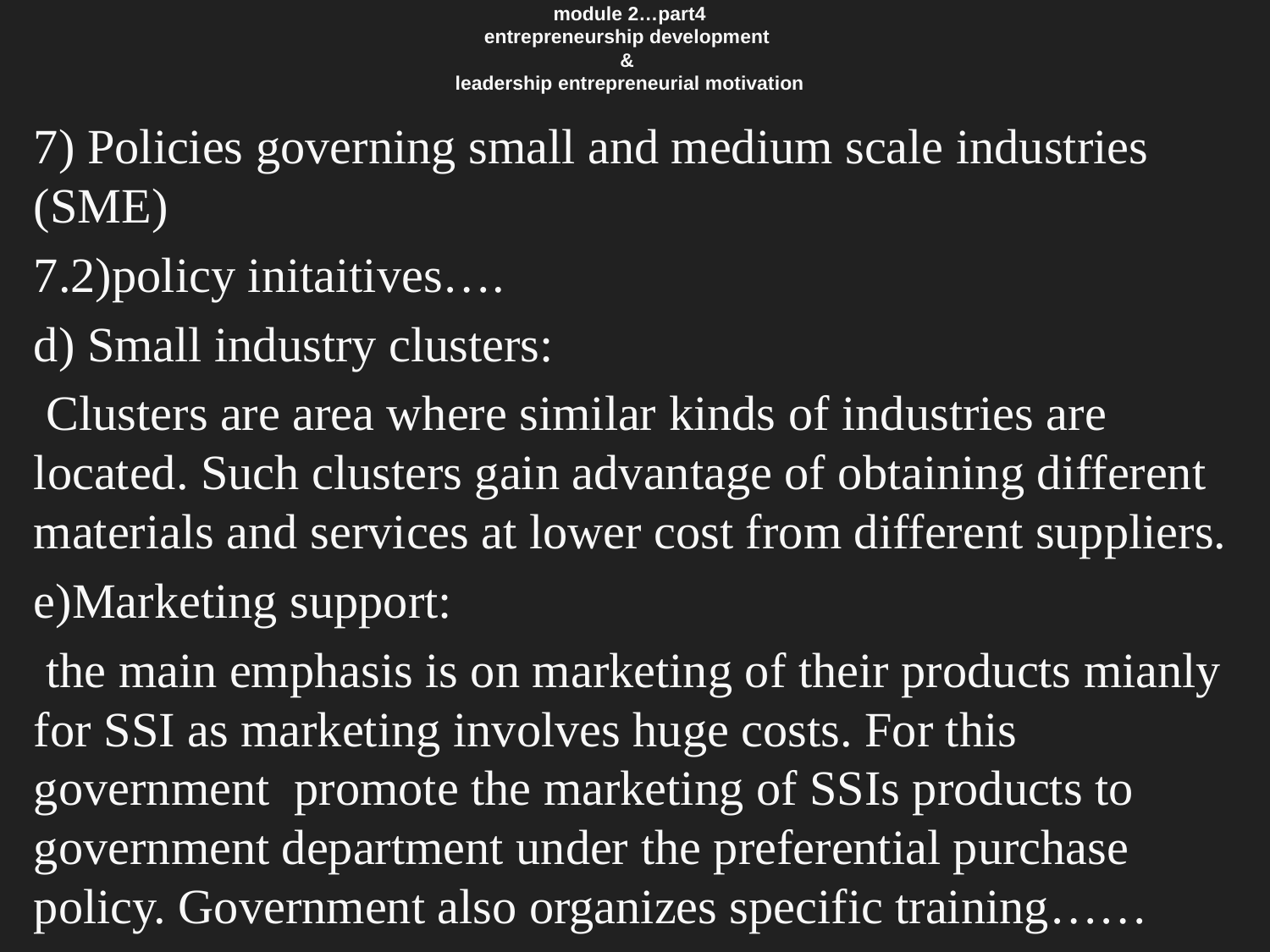

# module 2…part4 entrepreneurship development & leadership entrepreneurial motivation
7) Policies governing small and medium scale industries (SME)
7.2)policy initaitives….
d) Small industry clusters:
 Clusters are area where similar kinds of industries are located. Such clusters gain advantage of obtaining different materials and services at lower cost from different suppliers.
e)Marketing support:
 the main emphasis is on marketing of their products mianly for SSI as marketing involves huge costs. For this government  promote the marketing of SSIs products to government department under the preferential purchase policy. Government also organizes specific training……